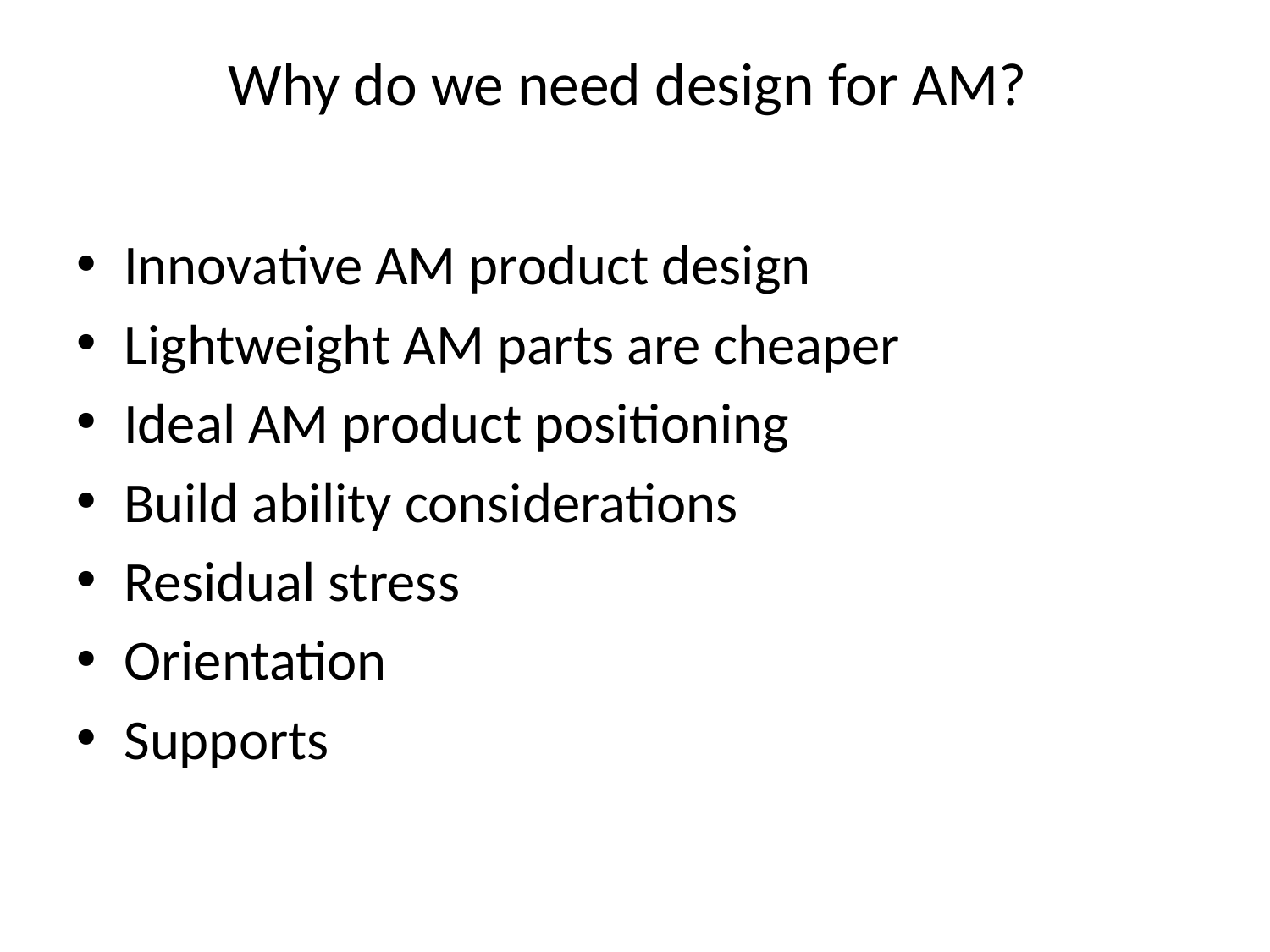

# Why do we need design for AM?
Innovative AM product design
Lightweight AM parts are cheaper
Ideal AM product positioning
Build ability considerations
Residual stress
Orientation
Supports